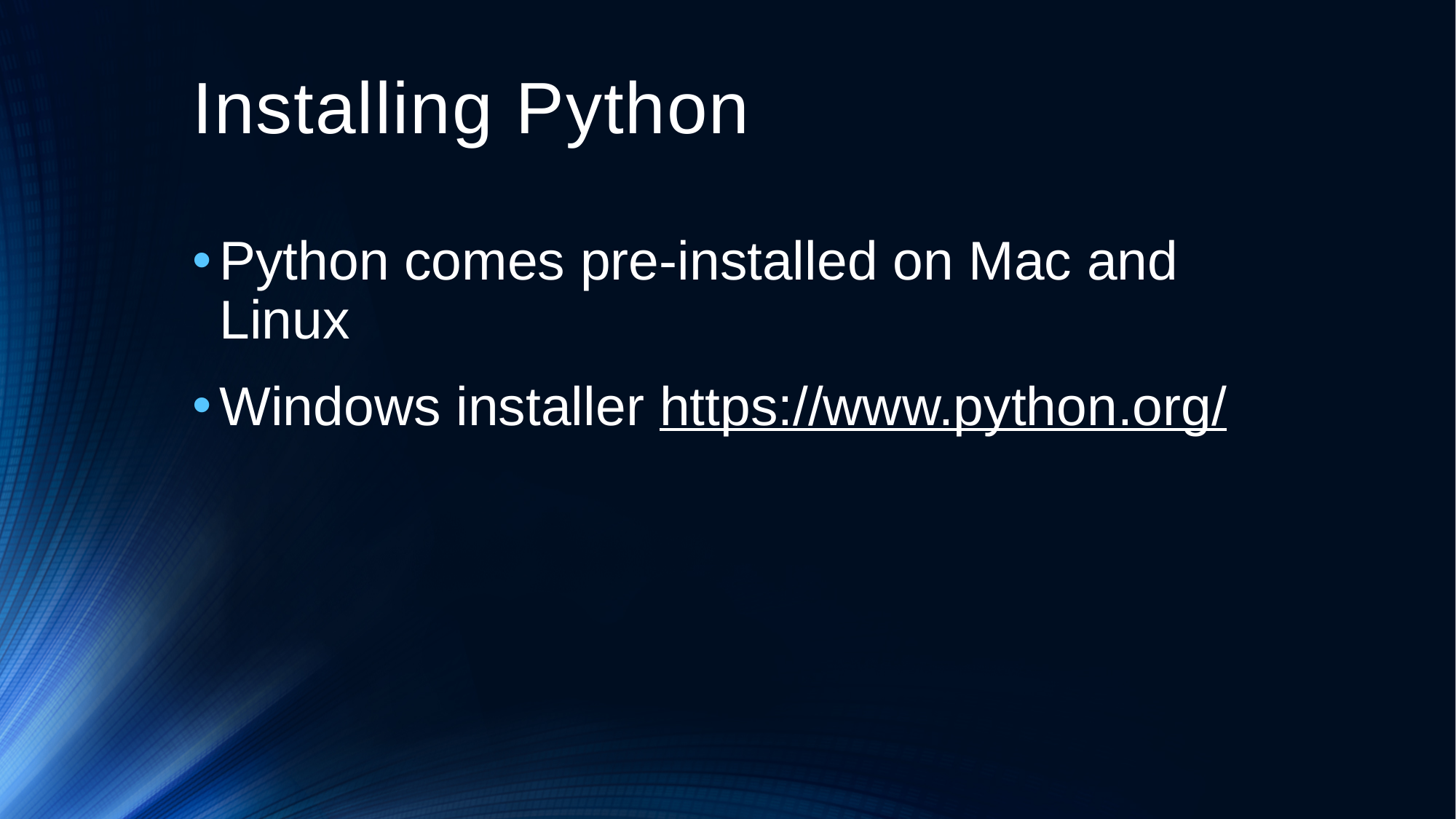

# Installing Python
Python comes pre-installed on Mac and Linux
Windows installer https://www.python.org/